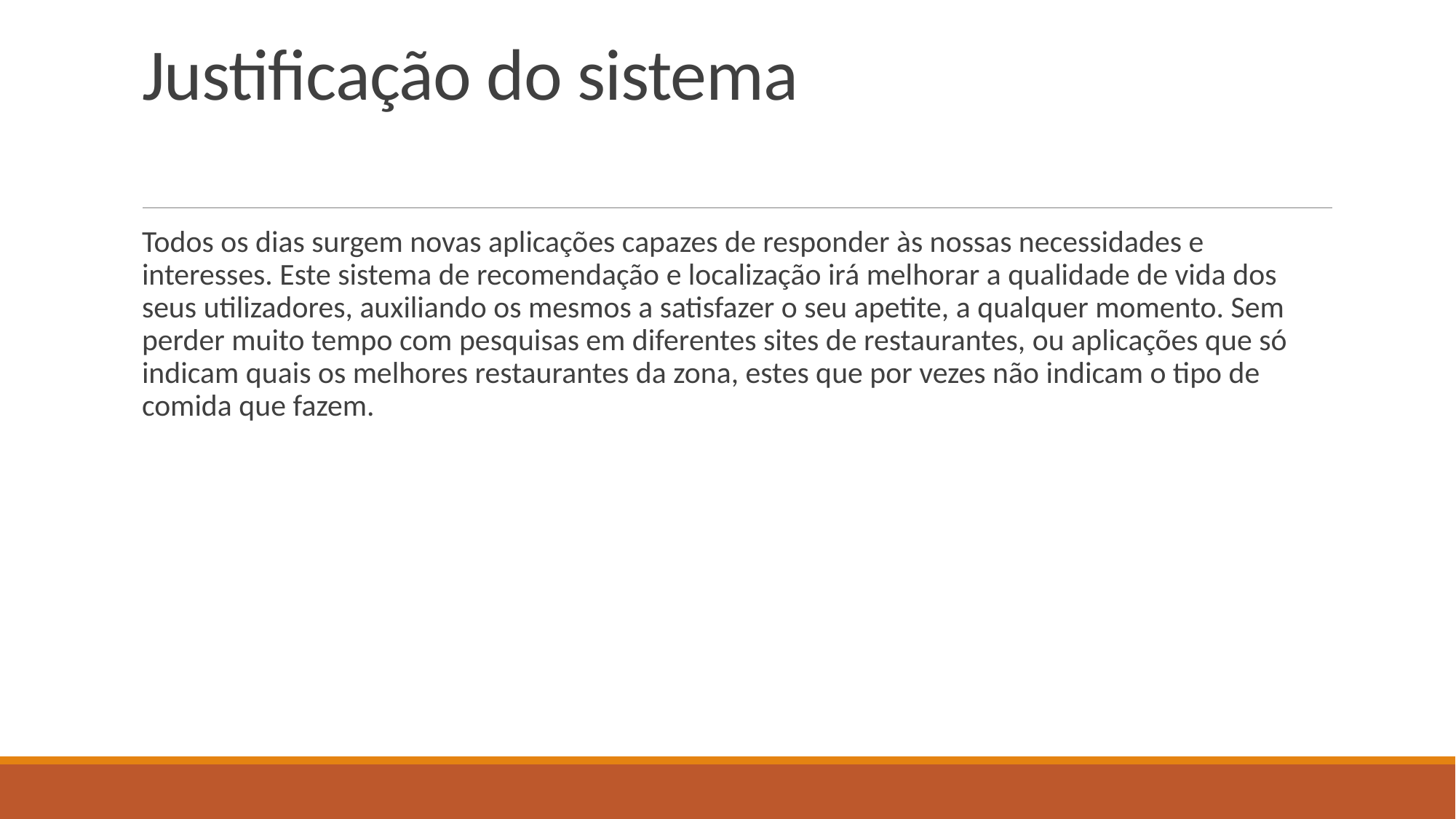

# Justificação do sistema
Todos os dias surgem novas aplicações capazes de responder às nossas necessidades e interesses. Este sistema de recomendação e localização irá melhorar a qualidade de vida dos seus utilizadores, auxiliando os mesmos a satisfazer o seu apetite, a qualquer momento. Sem perder muito tempo com pesquisas em diferentes sites de restaurantes, ou aplicações que só indicam quais os melhores restaurantes da zona, estes que por vezes não indicam o tipo de comida que fazem.